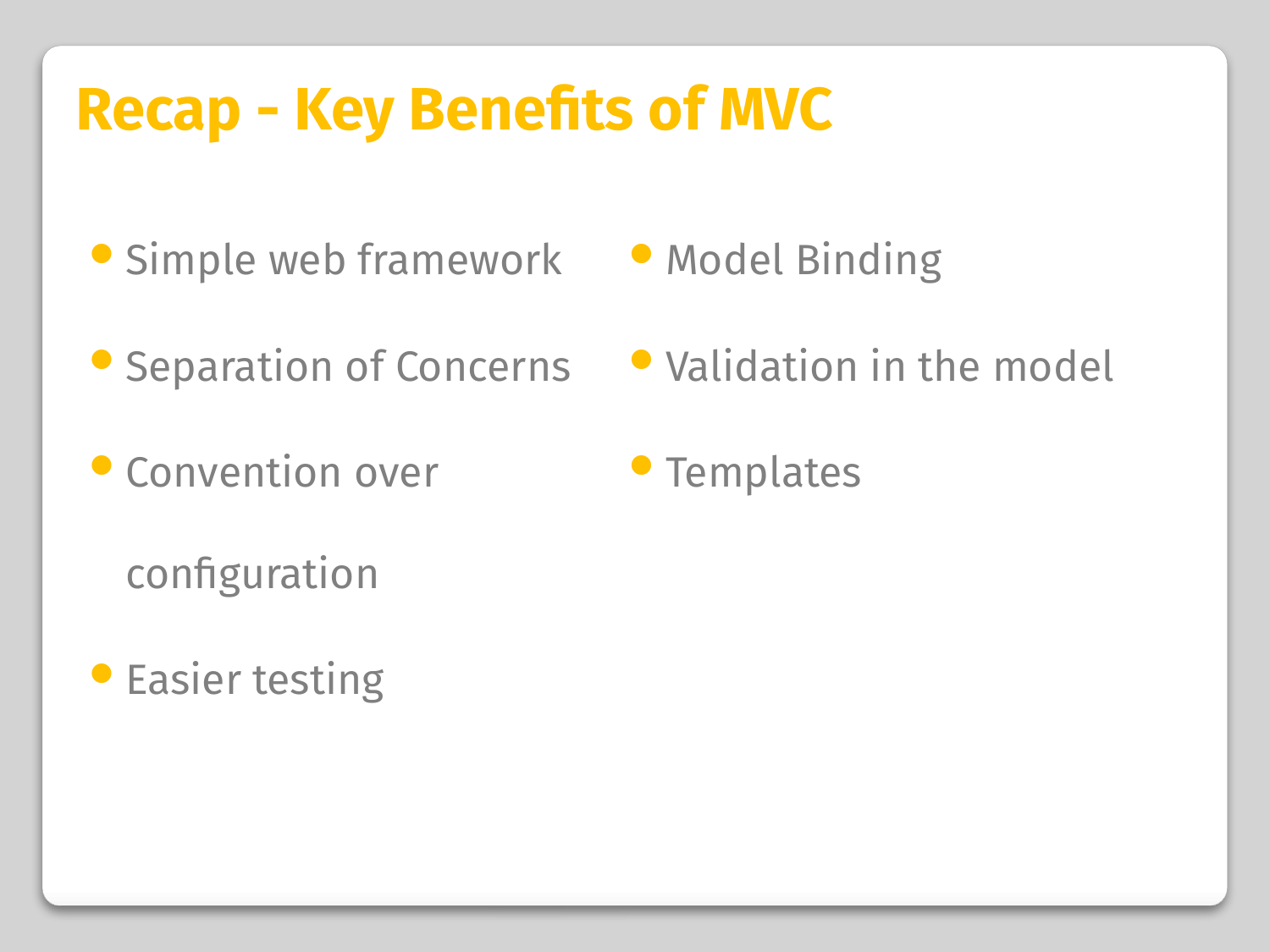

Recap - Key Benefits of MVC
Simple web framework
Separation of Concerns
Convention over configuration
Easier testing

Model Binding
Validation in the model
Templates